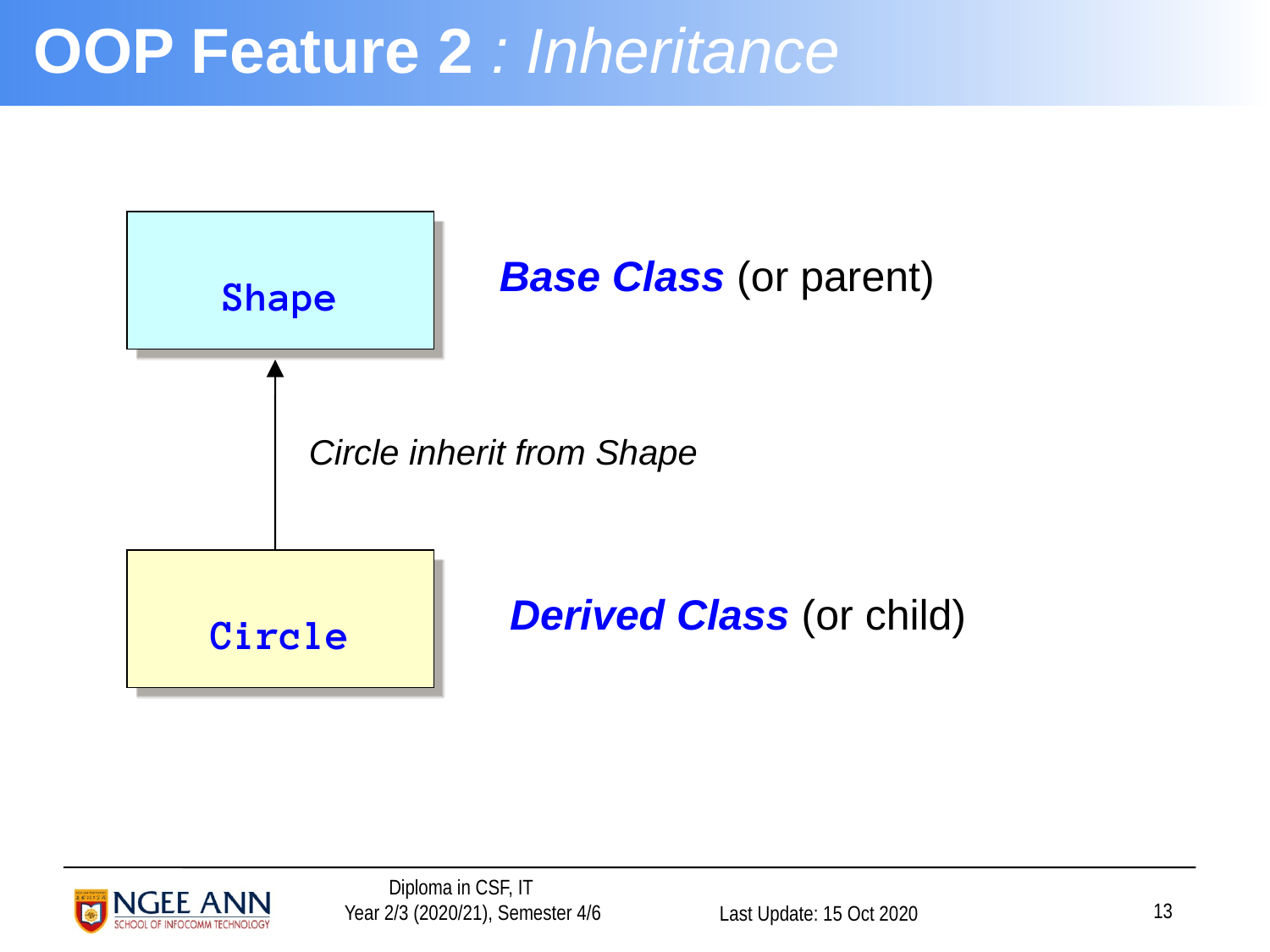

# OOP Feature 2 : Inheritance
Shape
Base Class (or parent)

Circle inherit from Shape
Circle
Derived Class (or child)